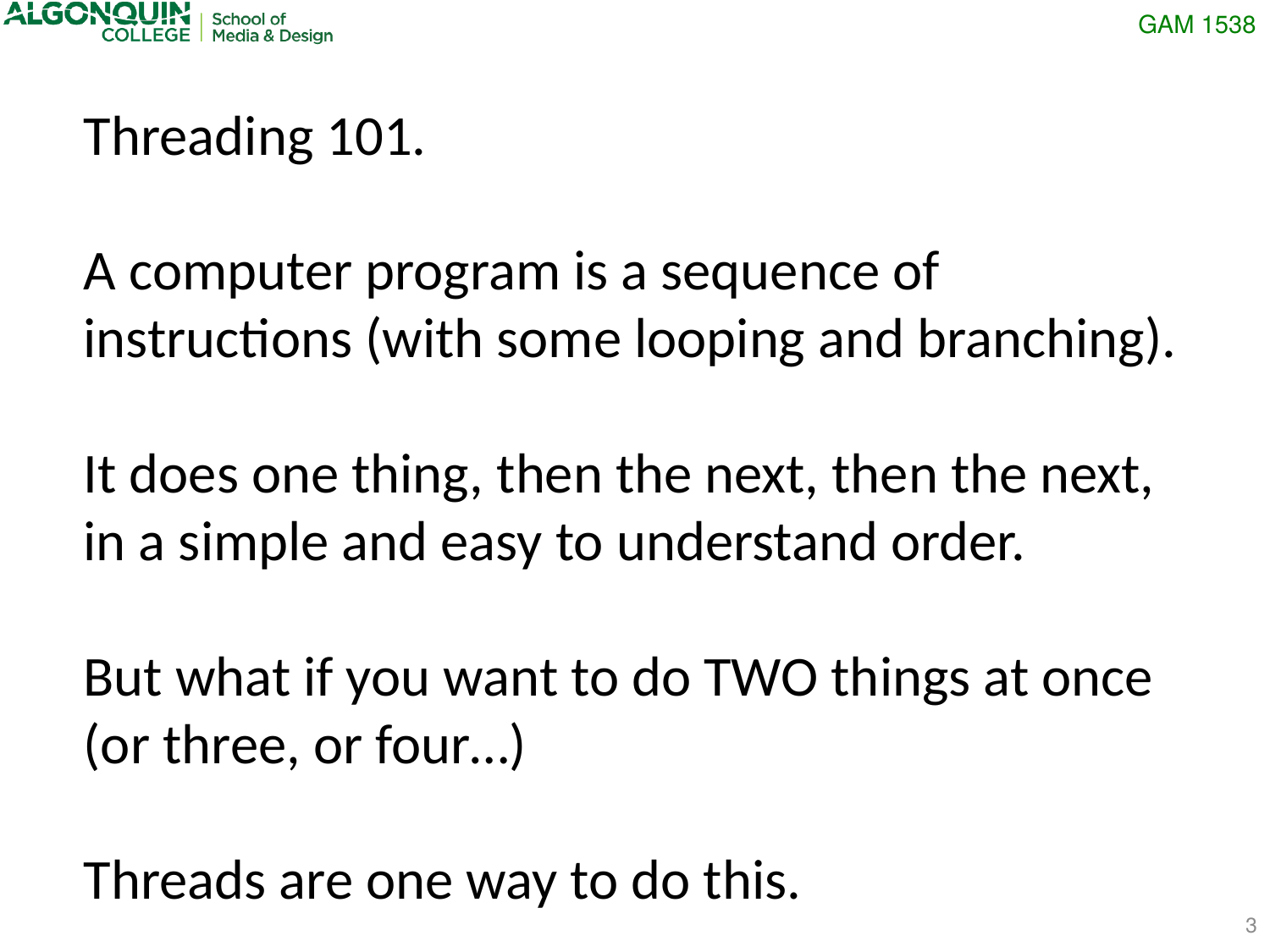

Threading 101.

A computer program is a sequence of instructions (with some looping and branching).

It does one thing, then the next, then the next, in a simple and easy to understand order.

But what if you want to do TWO things at once (or three, or four…)

Threads are one way to do this.
3